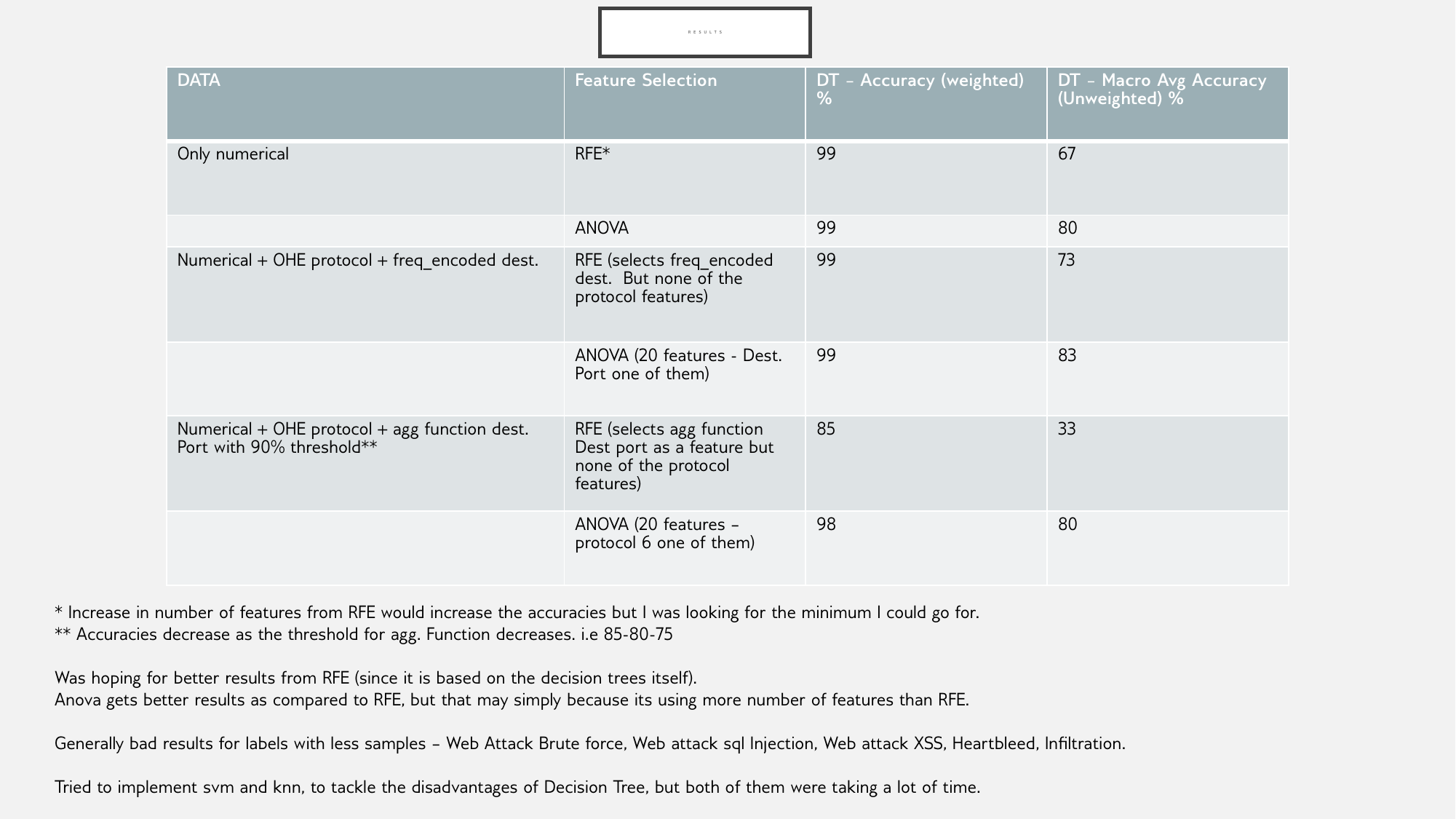

# Results
| DATA | Feature Selection | DT – Accuracy (weighted) % | DT – Macro Avg Accuracy (Unweighted) % |
| --- | --- | --- | --- |
| Only numerical | RFE\* | 99 | 67 |
|  | ANOVA | 99 | 80 |
| Numerical + OHE protocol + freq\_encoded dest. | RFE (selects freq\_encoded dest. But none of the protocol features) | 99 | 73 |
|  | ANOVA (20 features - Dest. Port one of them) | 99 | 83 |
| Numerical + OHE protocol + agg function dest. Port with 90% threshold\*\* | RFE (selects agg function Dest port as a feature but none of the protocol features) | 85 | 33 |
|  | ANOVA (20 features – protocol 6 one of them) | 98 | 80 |
* Increase in number of features from RFE would increase the accuracies but I was looking for the minimum I could go for.
** Accuracies decrease as the threshold for agg. Function decreases. i.e 85-80-75

Was hoping for better results from RFE (since it is based on the decision trees itself).
Anova gets better results as compared to RFE, but that may simply because its using more number of features than RFE.

Generally bad results for labels with less samples – Web Attack Brute force, Web attack sql Injection, Web attack XSS, Heartbleed, Infiltration.

Tried to implement svm and knn, to tackle the disadvantages of Decision Tree, but both of them were taking a lot of time.